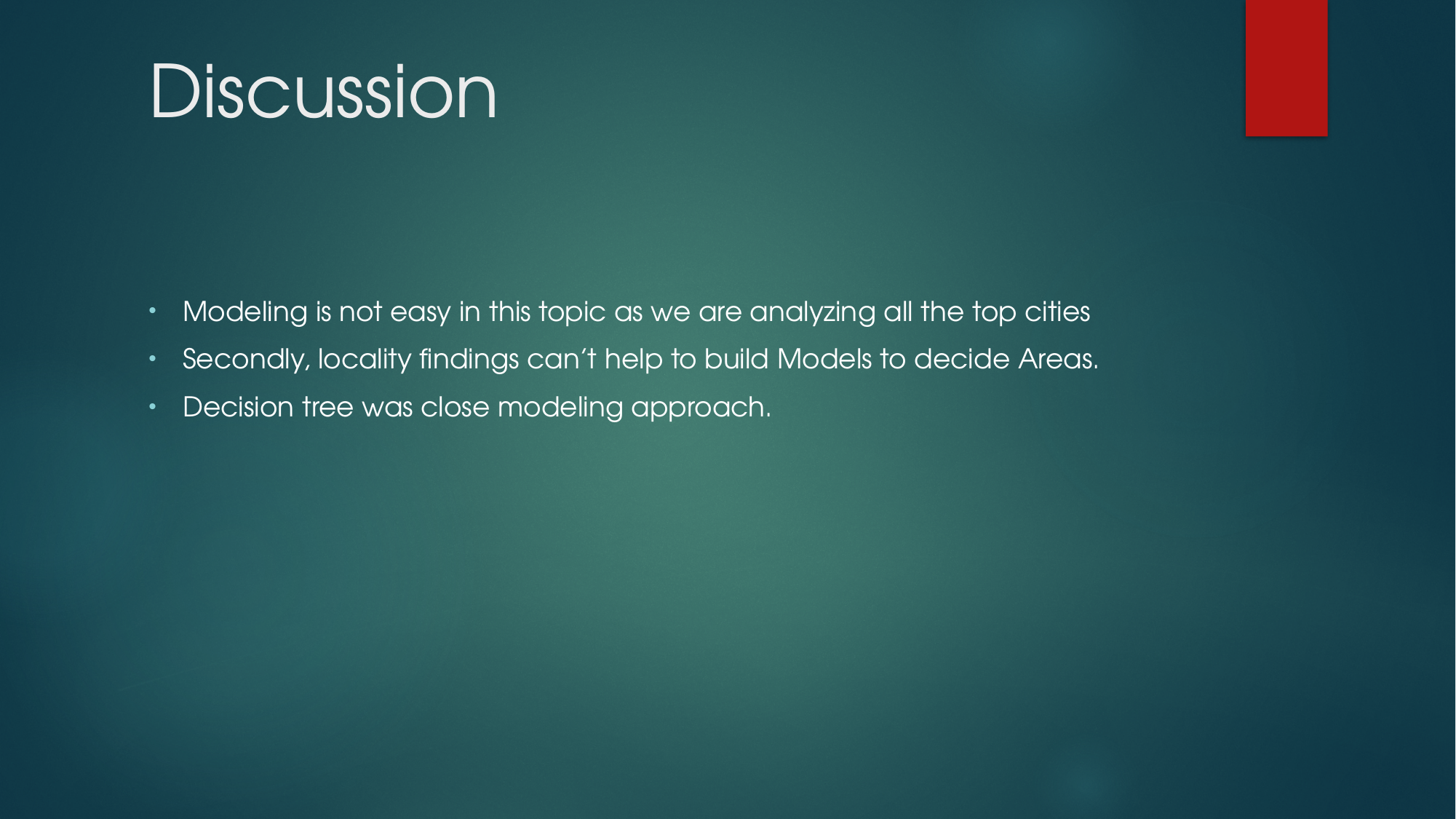

# Discussion
Modeling is not easy in this topic as we are analyzing all the top cities
Secondly, locality findings can’t help to build Models to decide Areas.
Decision tree was close modeling approach.